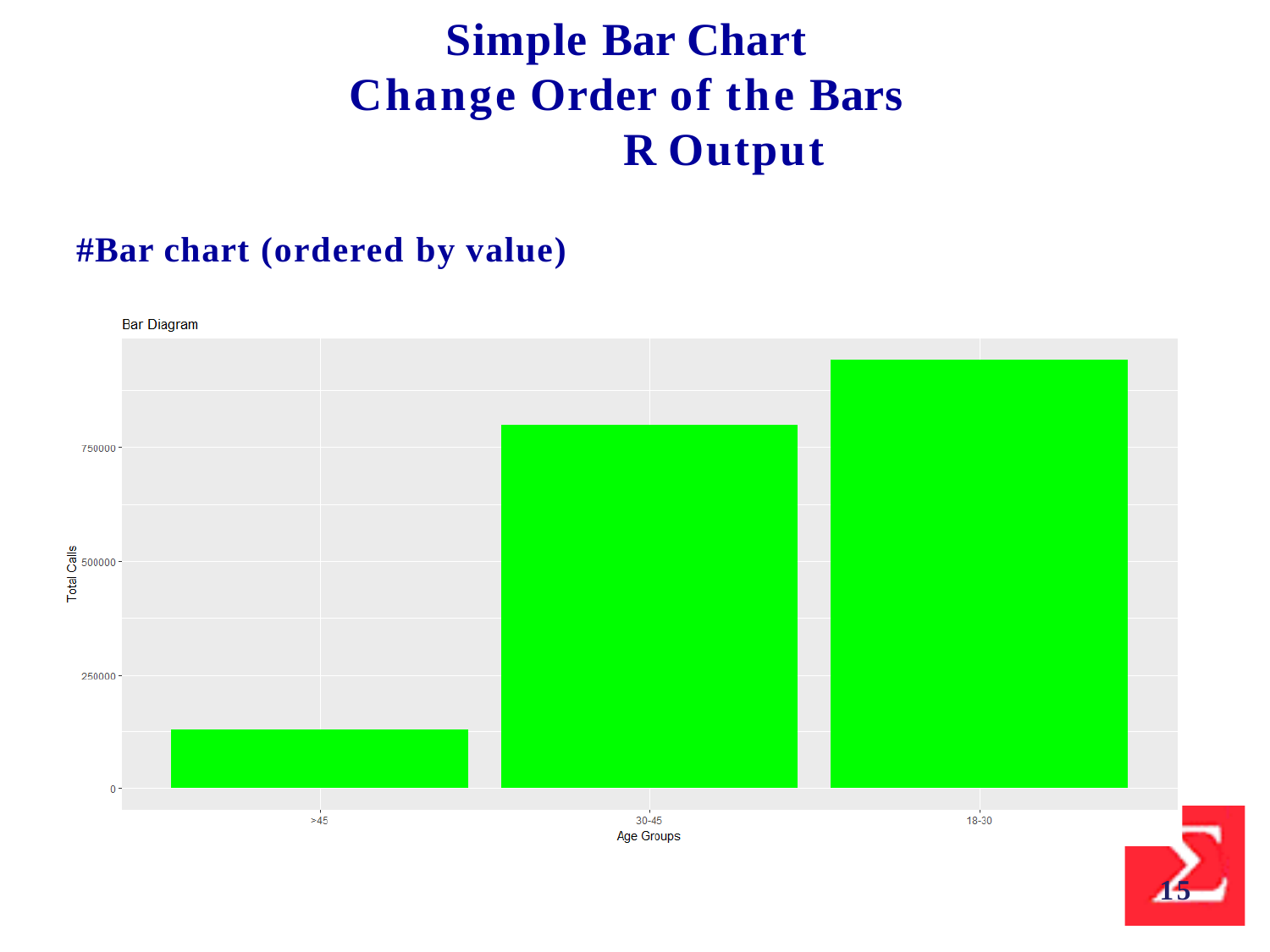

Simple Bar Chart  Change Order of the Bars
R Output
#Bar chart (ordered by value)

15